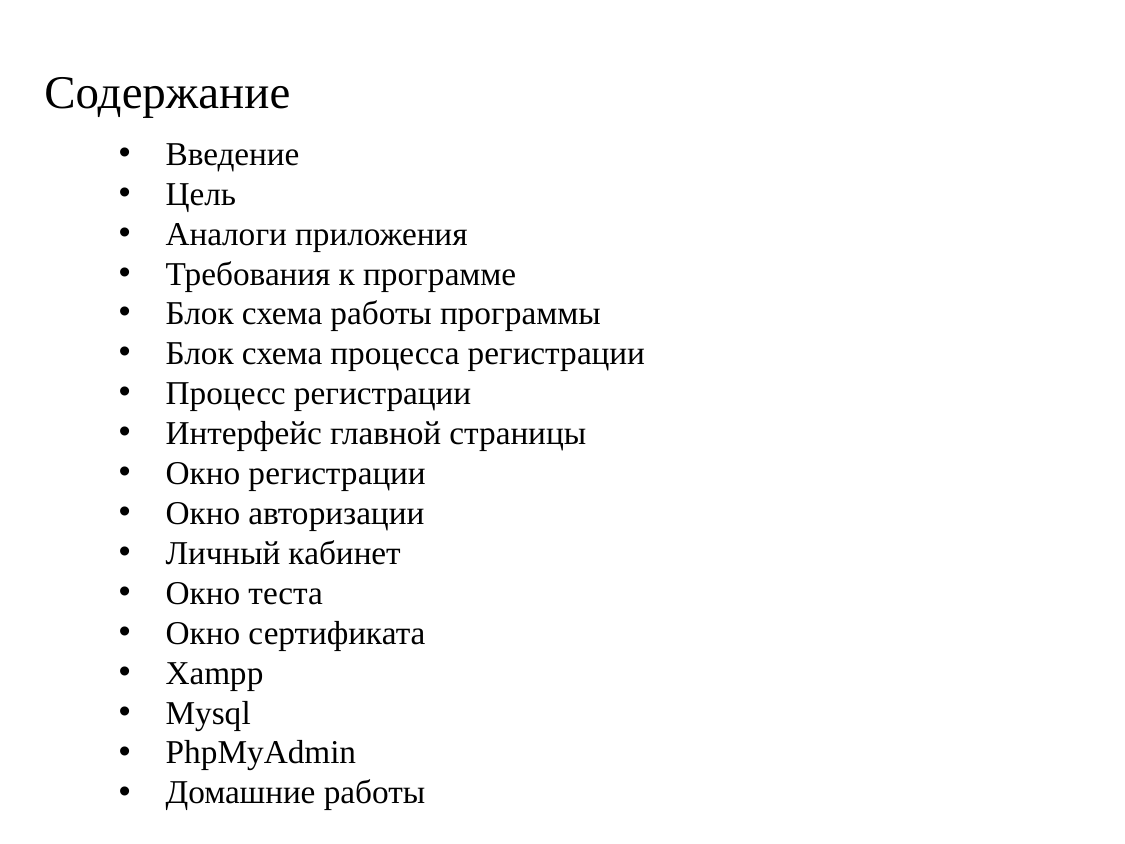

# Содержание
Введение
Цель
Аналоги приложения
Требования к программе
Блок схема работы программы
Блок схема процесса регистрации
Процесс регистрации
Интерфейс главной страницы
Окно регистрации
Окно авторизации
Личный кабинет
Окно теста
Окно сертификата
Xampp
Mysql
PhpMyAdmin
Домашние работы